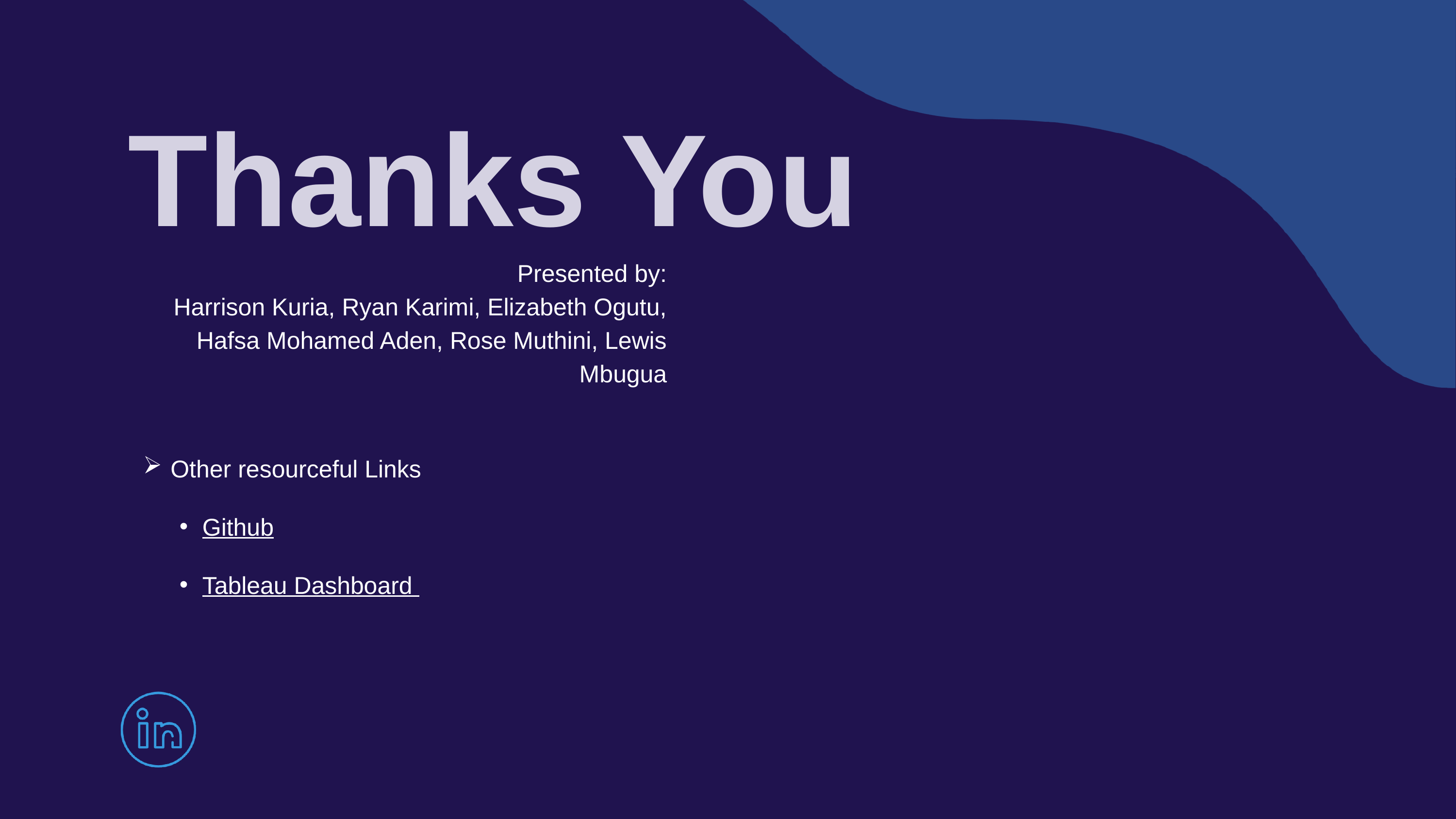

Thanks You

Presented by:
 Harrison Kuria, Ryan Karimi, Elizabeth Ogutu, Hafsa Mohamed Aden, Rose Muthini, Lewis Mbugua
Other resourceful Links

Github

Tableau Dashboard